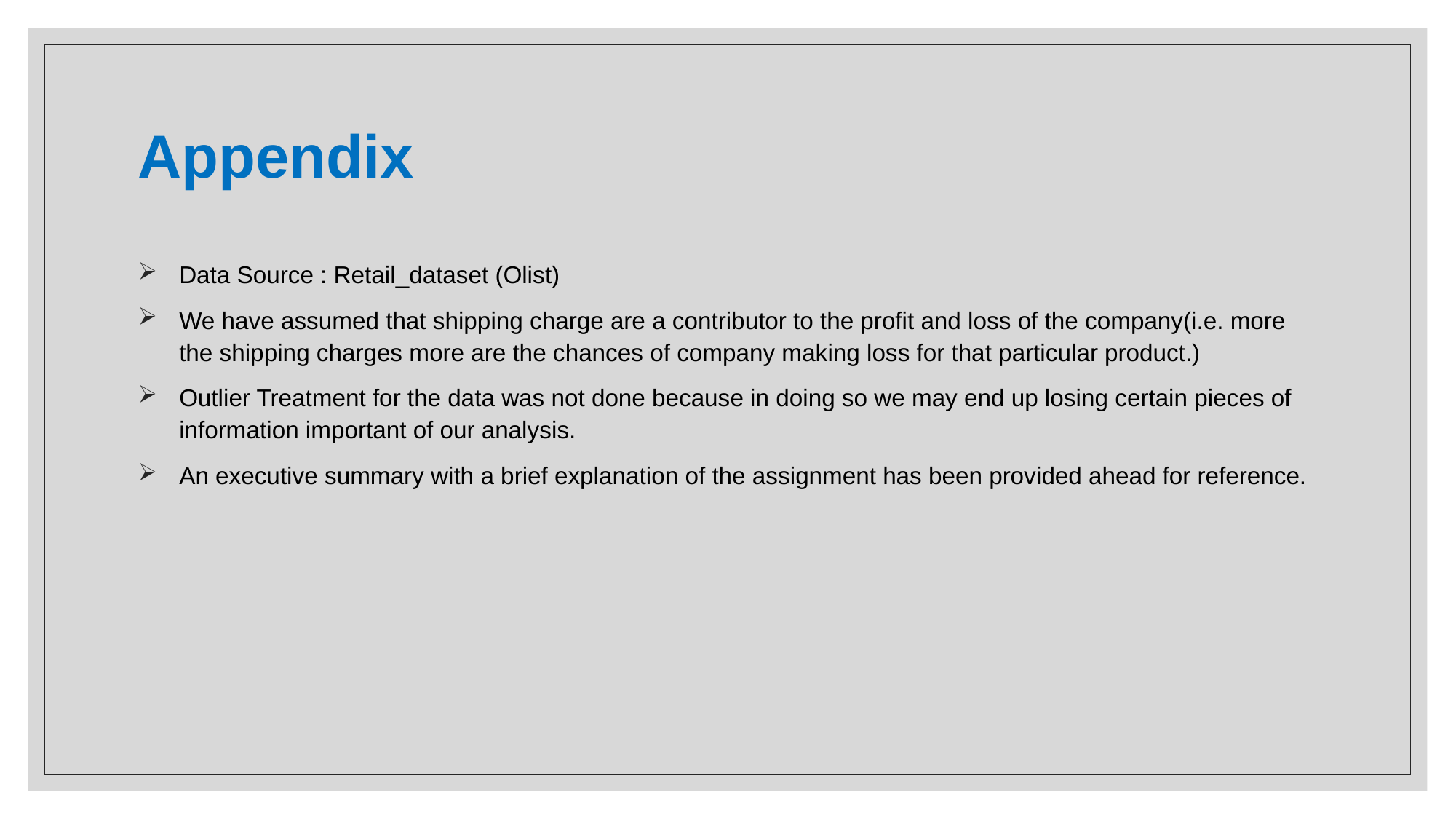

# Appendix
Data Source : Retail_dataset (Olist)
We have assumed that shipping charge are a contributor to the profit and loss of the company(i.e. more the shipping charges more are the chances of company making loss for that particular product.)
Outlier Treatment for the data was not done because in doing so we may end up losing certain pieces of information important of our analysis.
An executive summary with a brief explanation of the assignment has been provided ahead for reference.